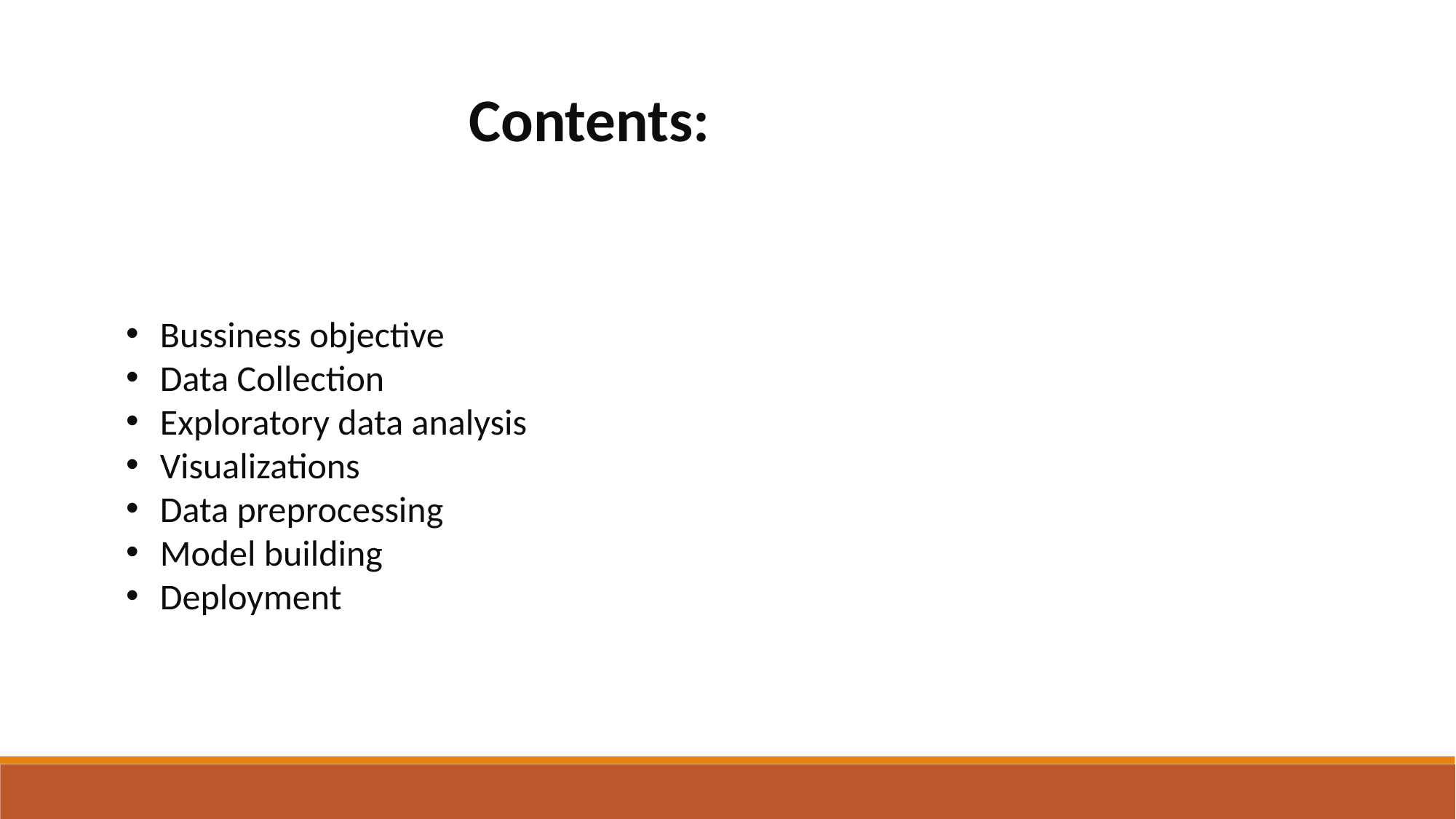

Contents:
Bussiness objective
Data Collection
Exploratory data analysis
Visualizations
Data preprocessing
Model building
Deployment